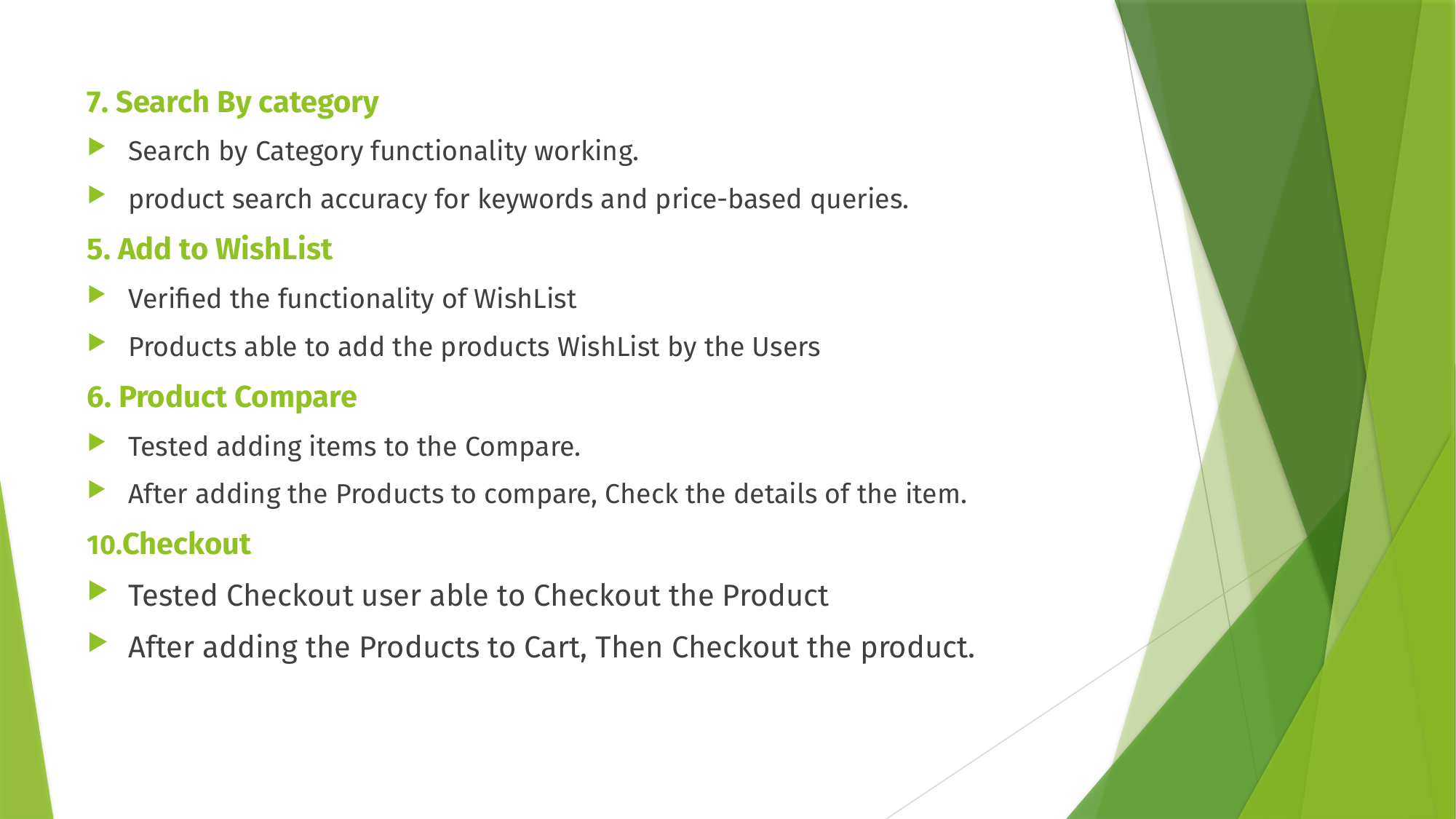

7. Search By category
Search by Category functionality working.
product search accuracy for keywords and price-based queries.
5. Add to WishList
Verified the functionality of WishList
Products able to add the products WishList by the Users
6. Product Compare
Tested adding items to the Compare.
After adding the Products to compare, Check the details of the item.
10.Checkout
Tested Checkout user able to Checkout the Product
After adding the Products to Cart, Then Checkout the product.